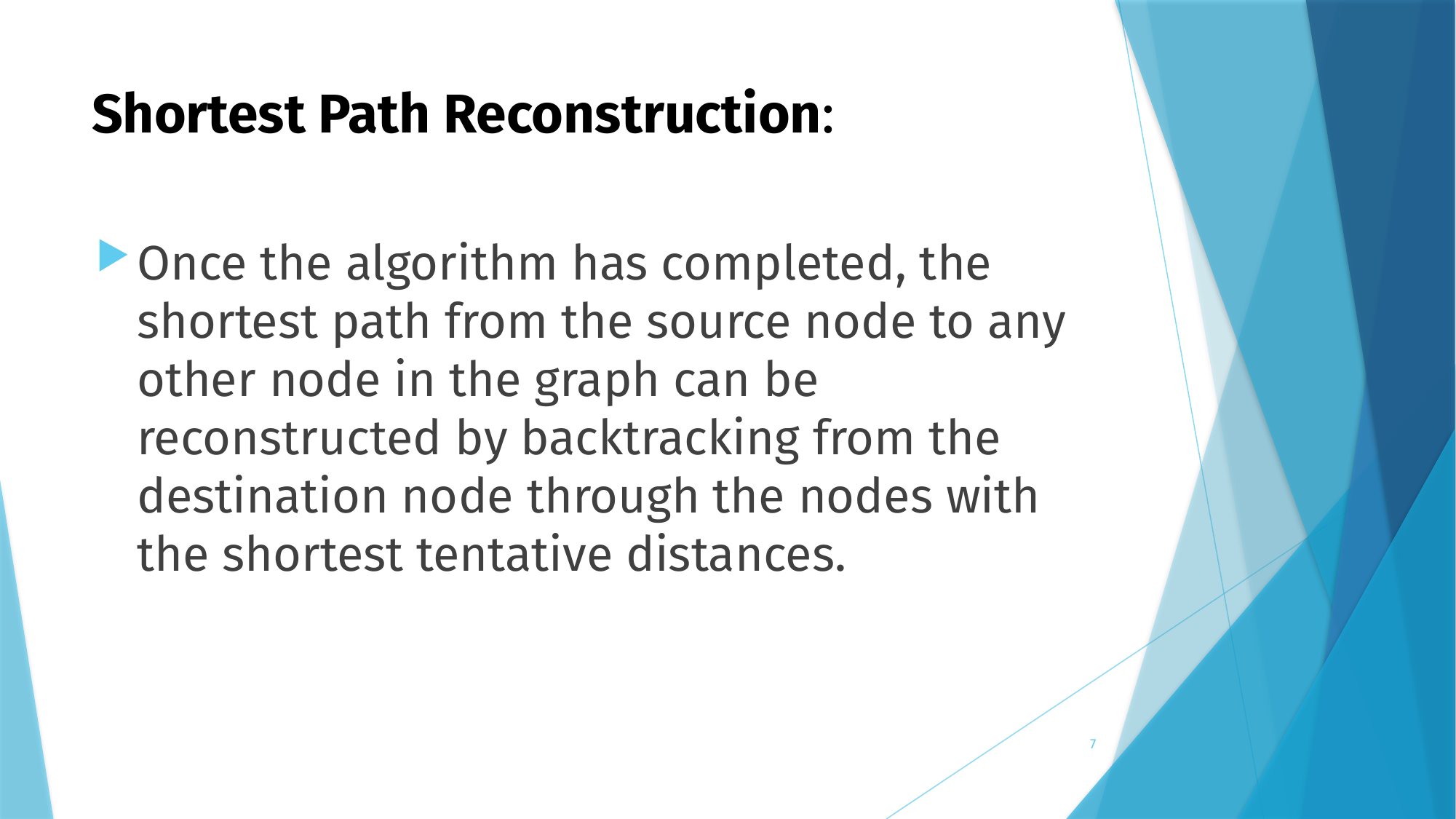

# Shortest Path Reconstruction:
Once the algorithm has completed, the shortest path from the source node to any other node in the graph can be reconstructed by backtracking from the destination node through the nodes with the shortest tentative distances.
7